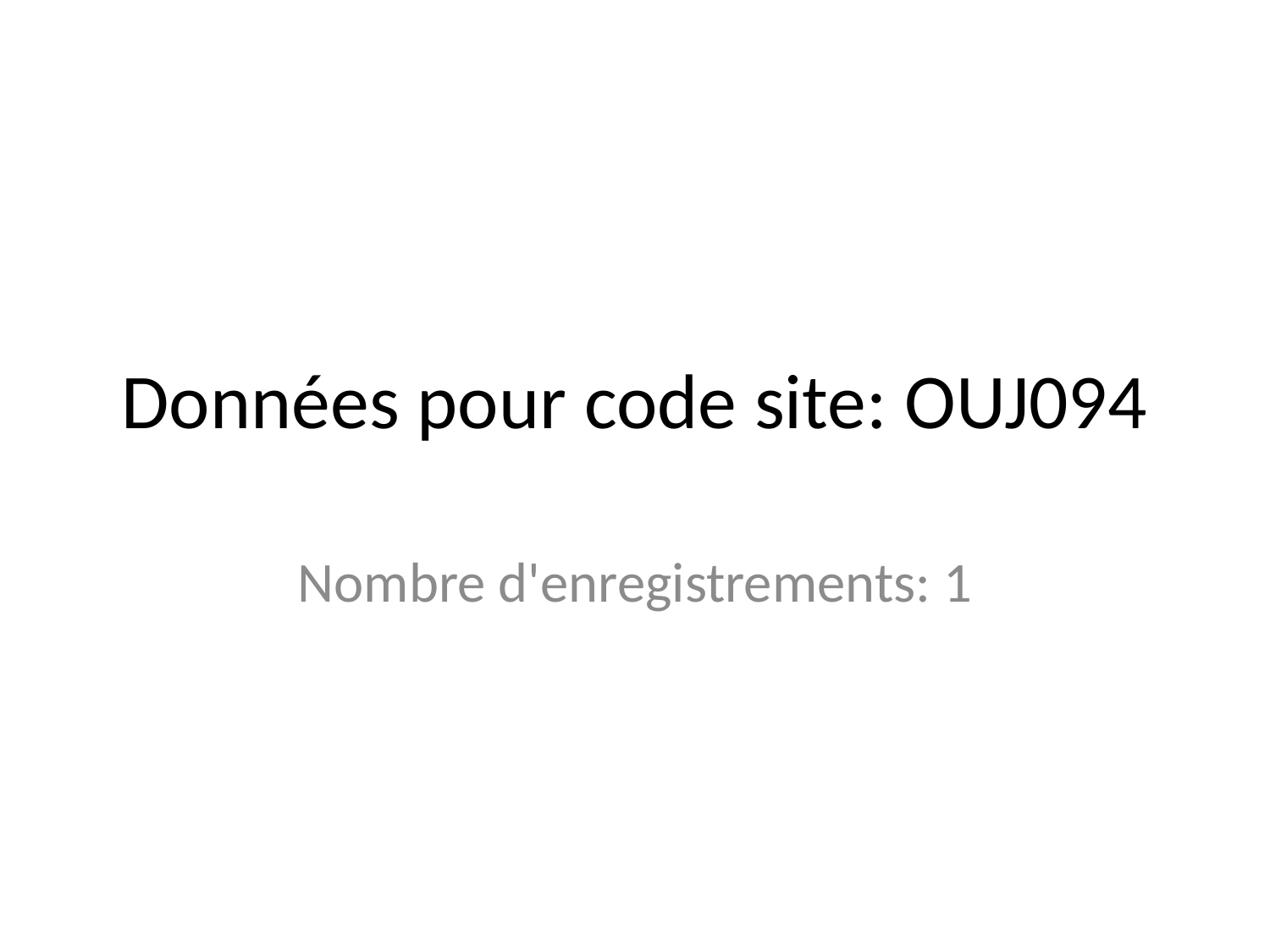

# Données pour code site: OUJ094
Nombre d'enregistrements: 1